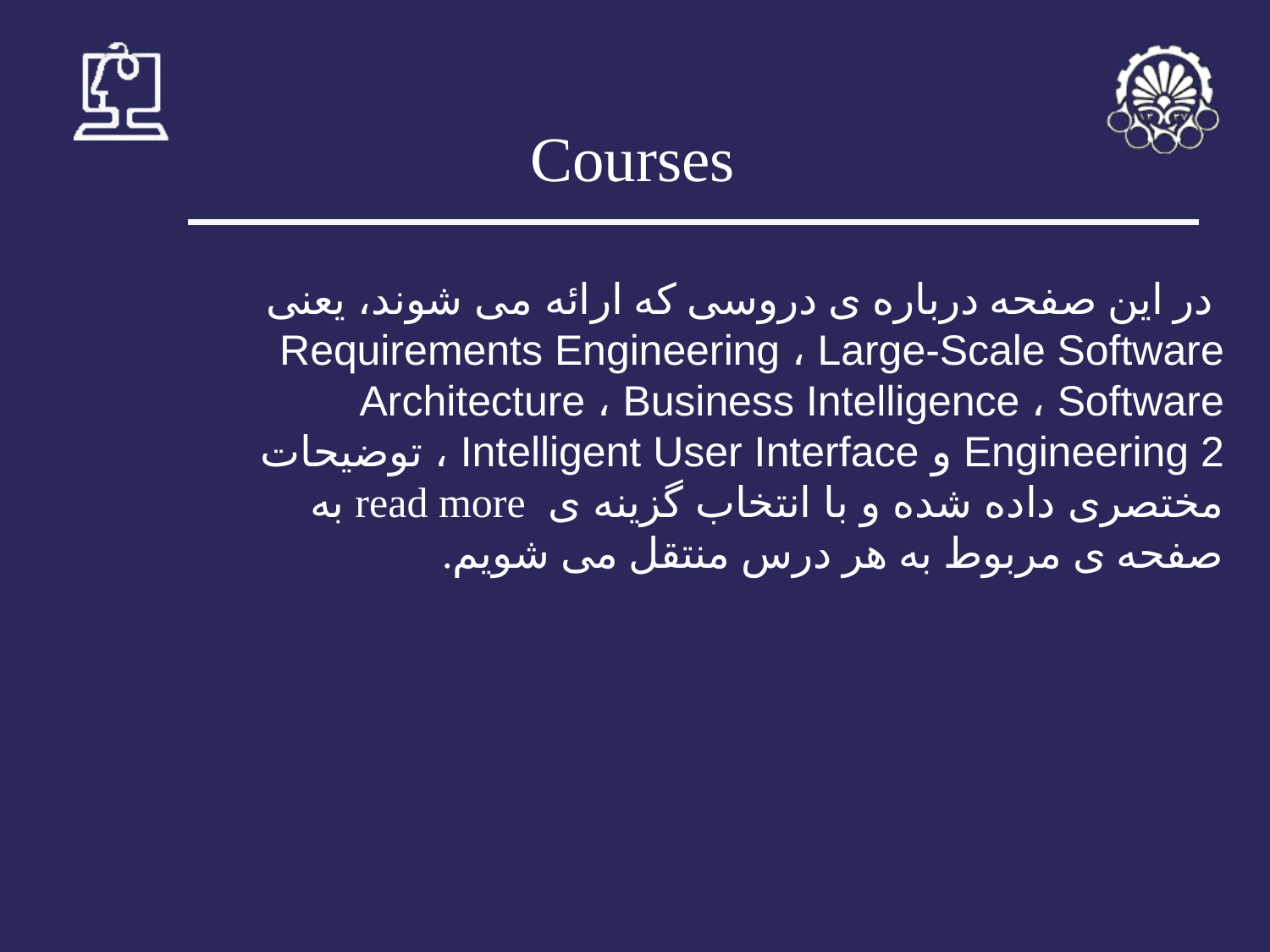

# Courses
 در این صفحه درباره ی دروسی که ارائه می شوند، یعنی Requirements Engineering ، Large-Scale Software Architecture ، Business Intelligence ، Software Engineering 2 و Intelligent User Interface ، توضیحات مختصری داده شده و با انتخاب گزینه ی  read more به صفحه ی مربوط به هر درس منتقل می شویم.

5